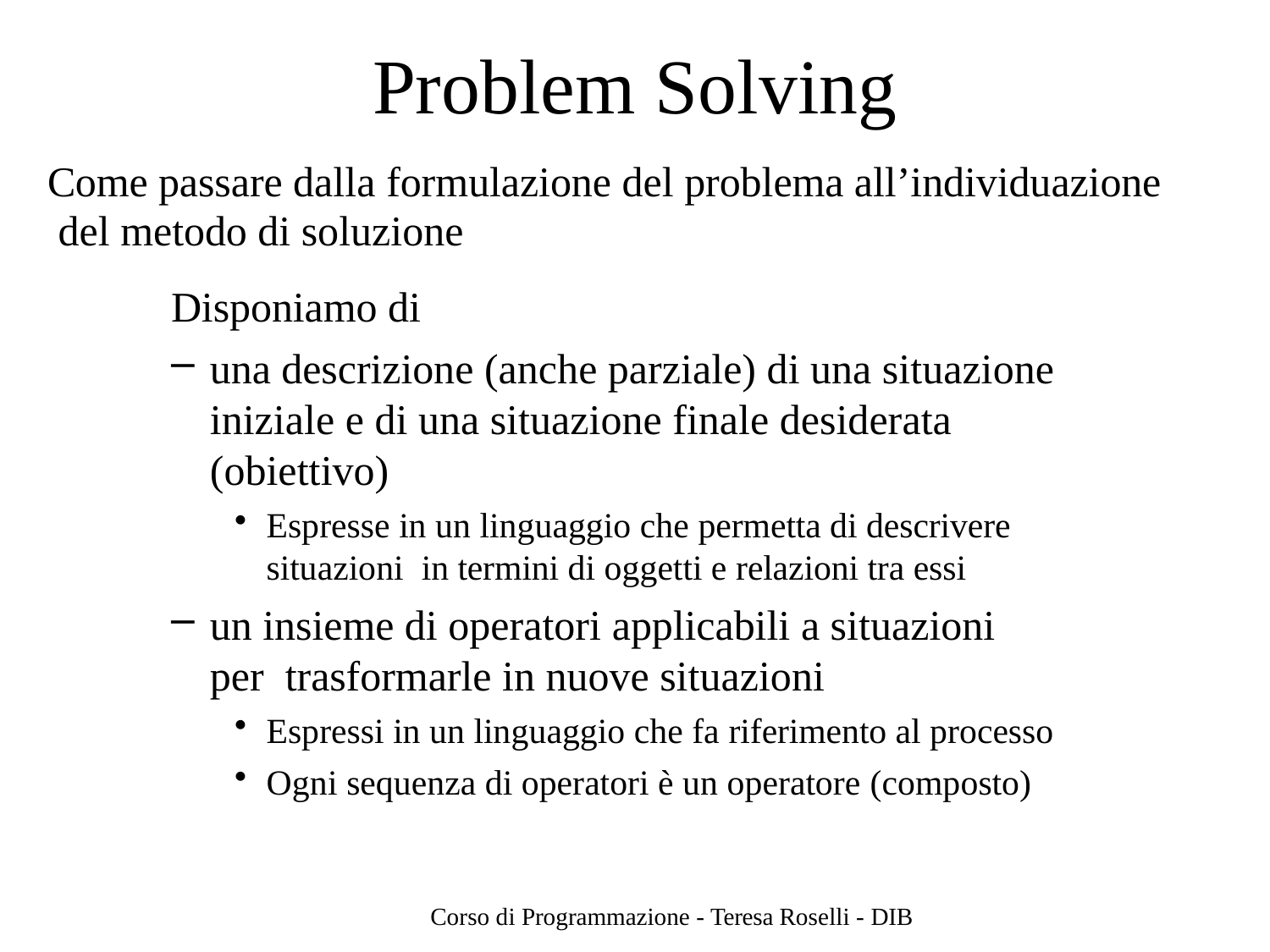

# Problem Solving
Come passare dalla formulazione del problema all’individuazione  del metodo di soluzione
Disponiamo di
una descrizione (anche parziale) di una situazione  iniziale e di una situazione finale desiderata (obiettivo)
Espresse in un linguaggio che permetta di descrivere situazioni  in termini di oggetti e relazioni tra essi
un insieme di operatori applicabili a situazioni per  trasformarle in nuove situazioni
Espressi in un linguaggio che fa riferimento al processo
Ogni sequenza di operatori è un operatore (composto)
Corso di Programmazione - Teresa Roselli - DIB